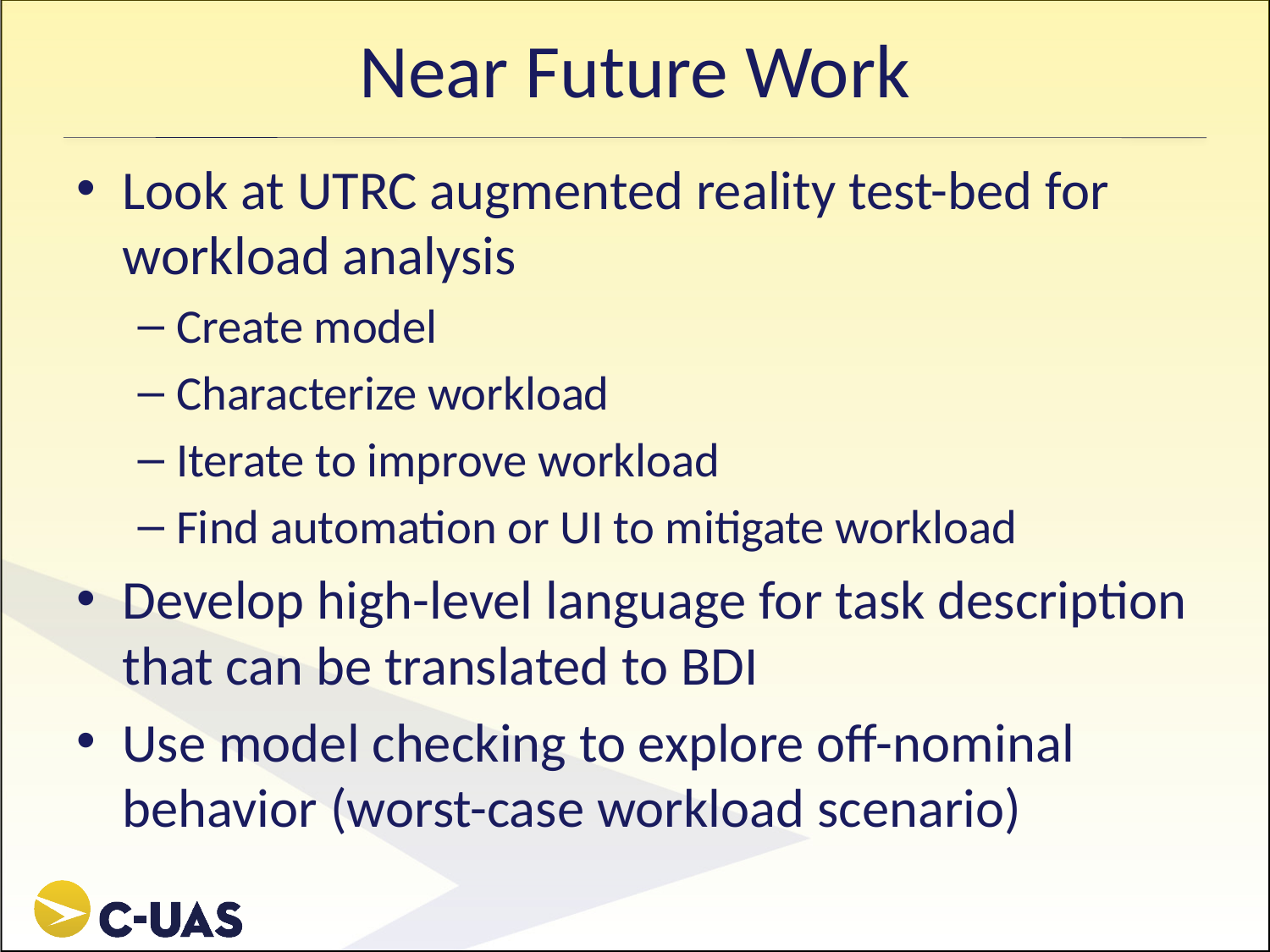

# Near Future Work
Look at UTRC augmented reality test-bed for workload analysis
Create model
Characterize workload
Iterate to improve workload
Find automation or UI to mitigate workload
Develop high-level language for task description that can be translated to BDI
Use model checking to explore off-nominal behavior (worst-case workload scenario)